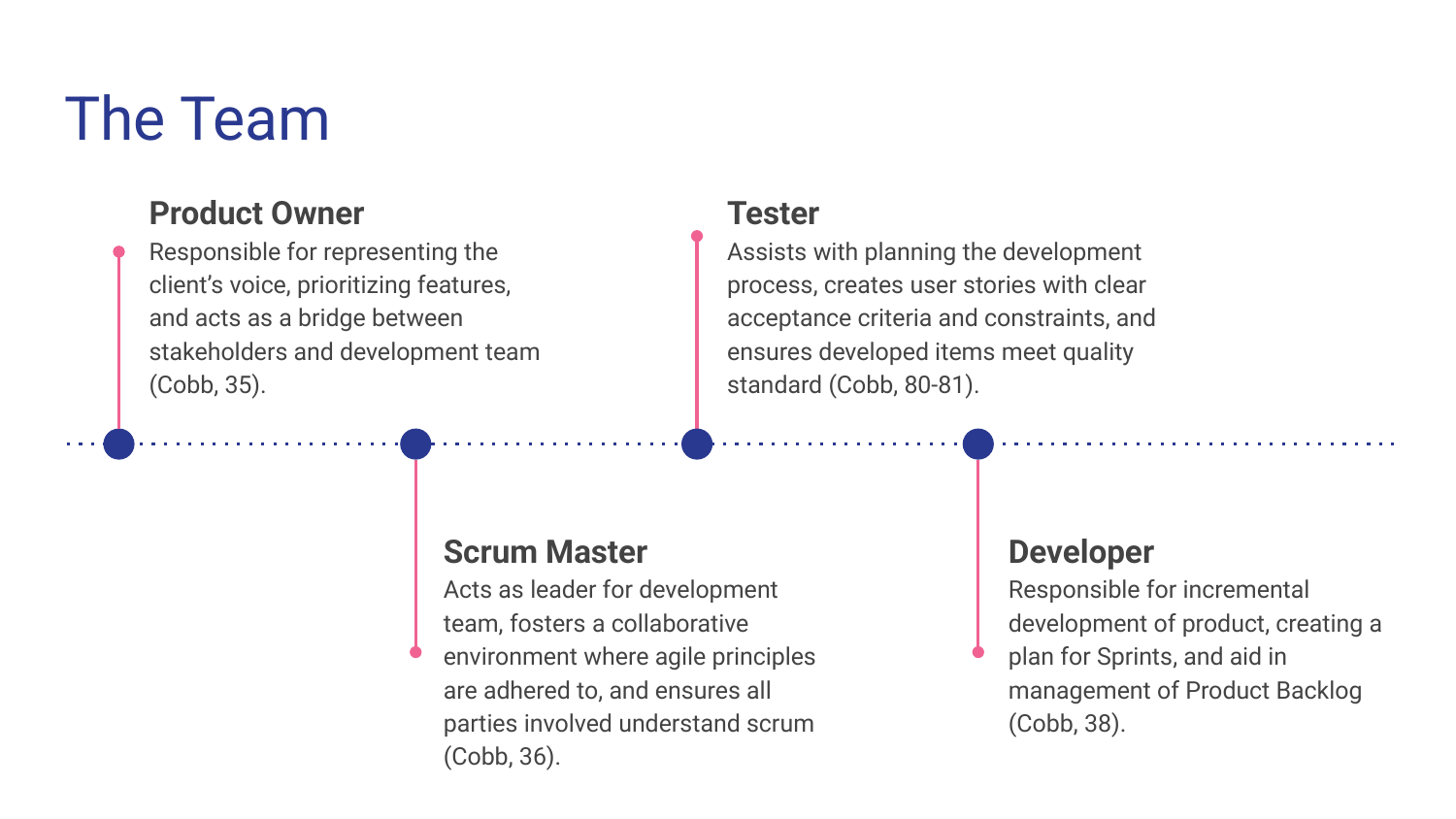

# The Team
Product Owner
Responsible for representing the client’s voice, prioritizing features, and acts as a bridge between stakeholders and development team (Cobb, 35).
Tester
Assists with planning the development process, creates user stories with clear acceptance criteria and constraints, and ensures developed items meet quality standard (Cobb, 80-81).

Scrum Master
Acts as leader for development team, fosters a collaborative environment where agile principles are adhered to, and ensures all parties involved understand scrum (Cobb, 36).
Developer
Responsible for incremental development of product, creating a plan for Sprints, and aid in management of Product Backlog (Cobb, 38).